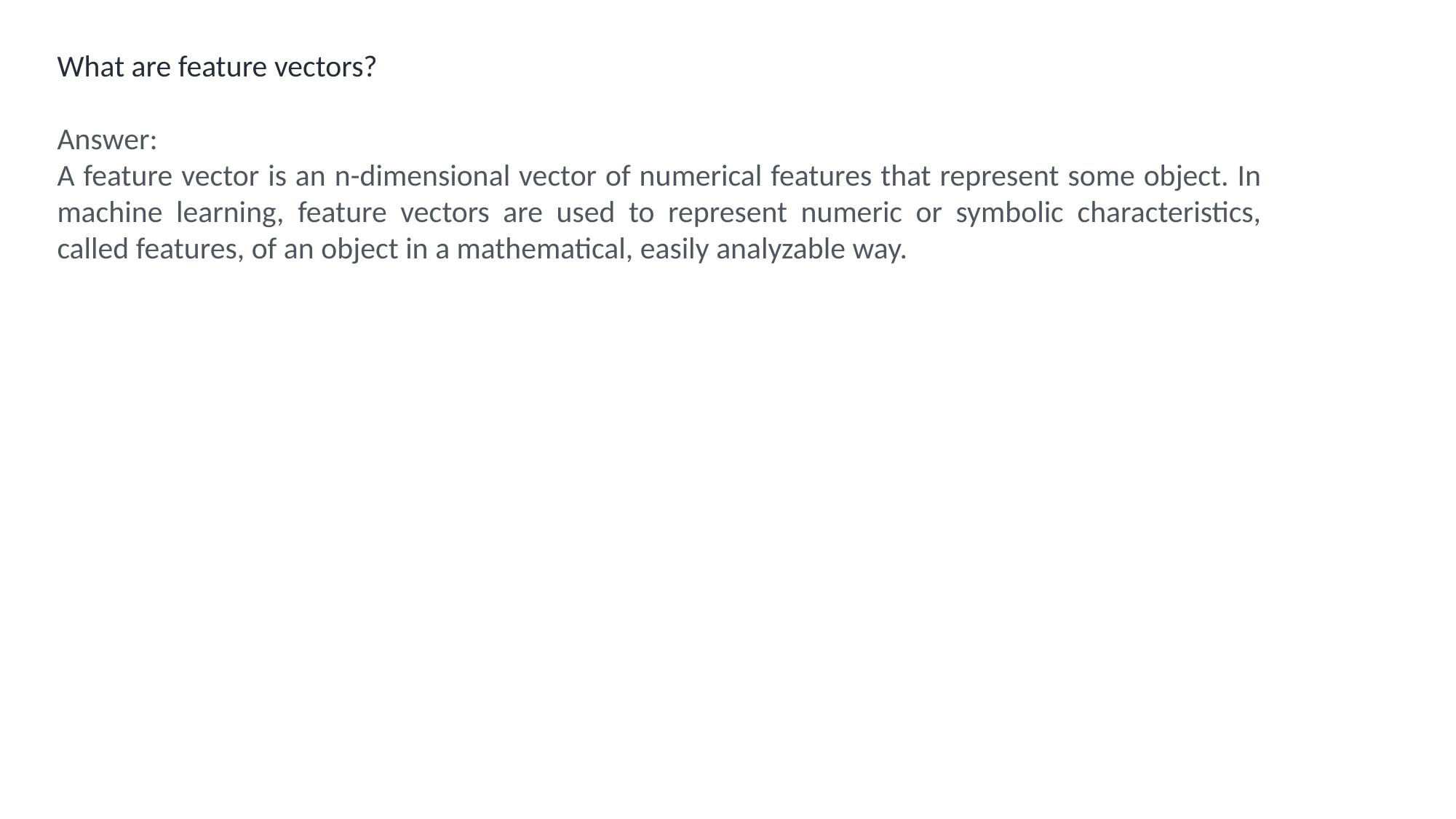

What are feature vectors?

Answer:
A feature vector is an n-dimensional vector of numerical features that represent some object. In machine learning, feature vectors are used to represent numeric or symbolic characteristics, called features, of an object in a mathematical, easily analyzable way.